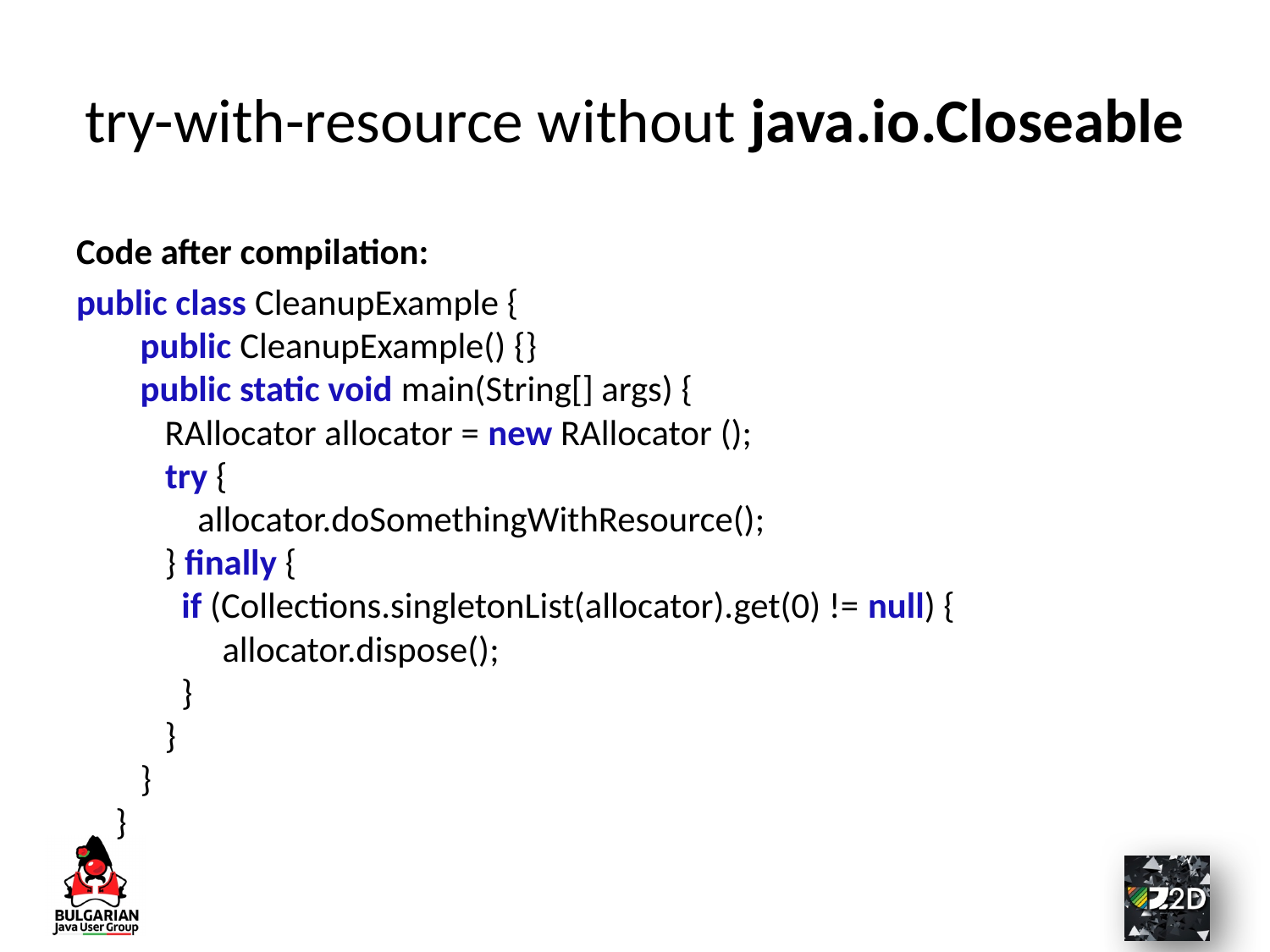

# try-with-resource without java.io.Closeable
Code after compilation:
public class CleanupExample {
   public CleanupExample() {}
   public static void main(String[] args) {
      RAllocator allocator = new RAllocator ();
      try {
          allocator.doSomethingWithResource();
      } finally {
        if (Collections.singletonList(allocator).get(0) != null) {
             allocator.dispose();
        }
      }
   }
}